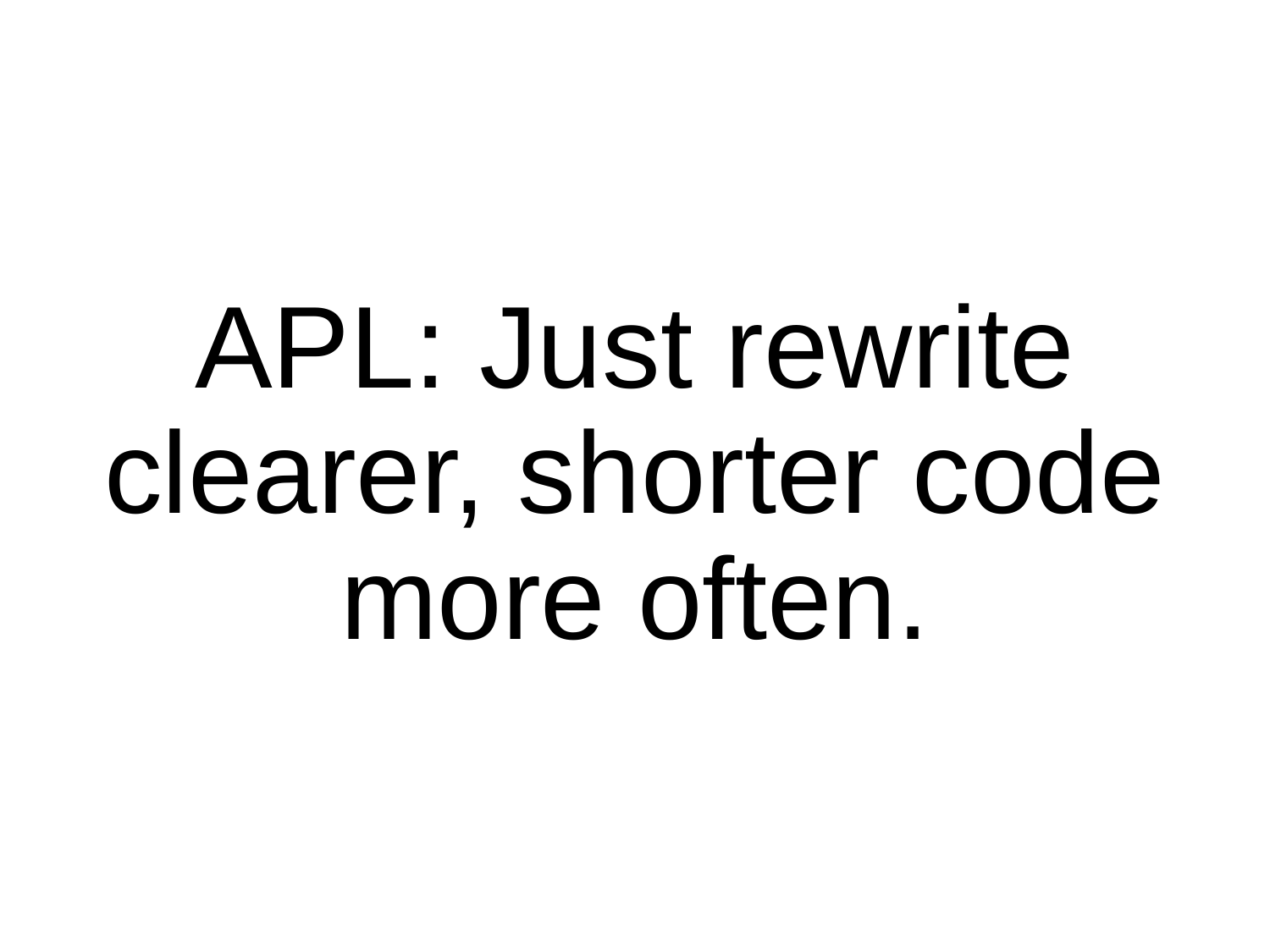

APL: Just rewrite clearer, shorter code more often.